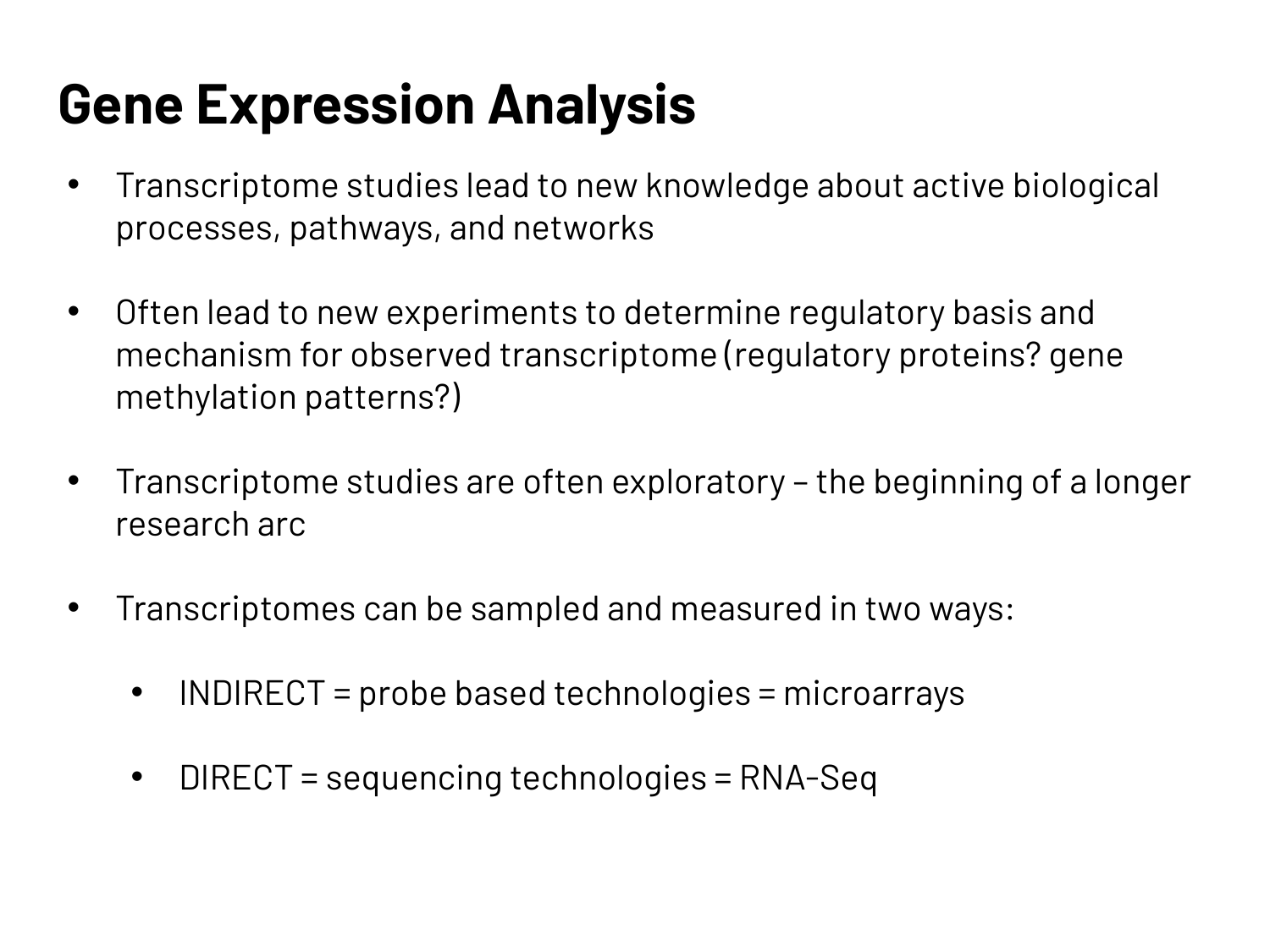

Gene Expression Analysis
Transcriptome studies lead to new knowledge about active biological processes, pathways, and networks

Often lead to new experiments to determine regulatory basis and mechanism for observed transcriptome (regulatory proteins? gene methylation patterns?)

Transcriptome studies are often exploratory – the beginning of a longer research arc

Transcriptomes can be sampled and measured in two ways:

INDIRECT = probe based technologies = microarrays

DIRECT = sequencing technologies = RNA-Seq